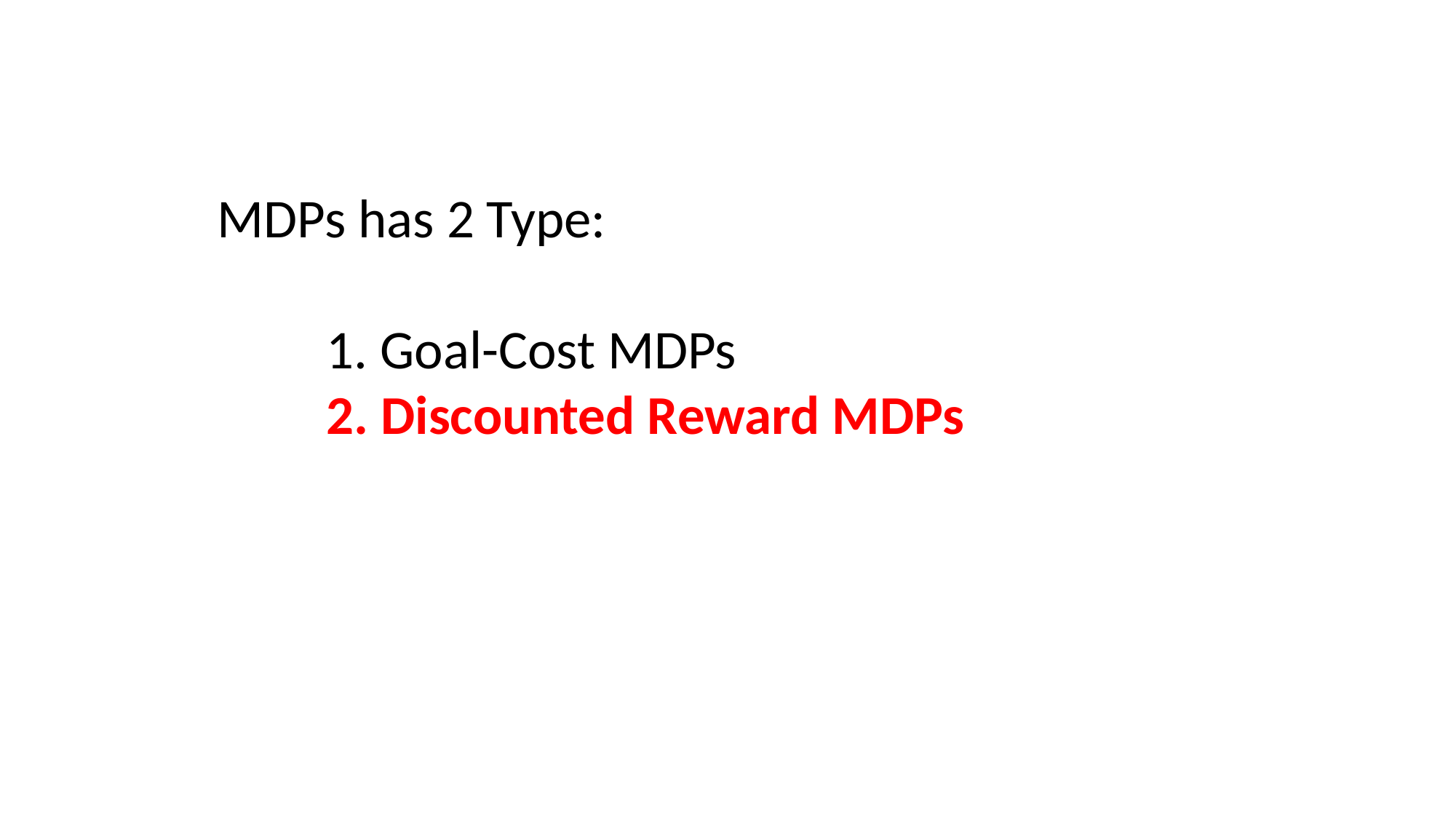

MDPs has 2 Type:

	1. Goal-Cost MDPs
	2. Discounted Reward MDPs